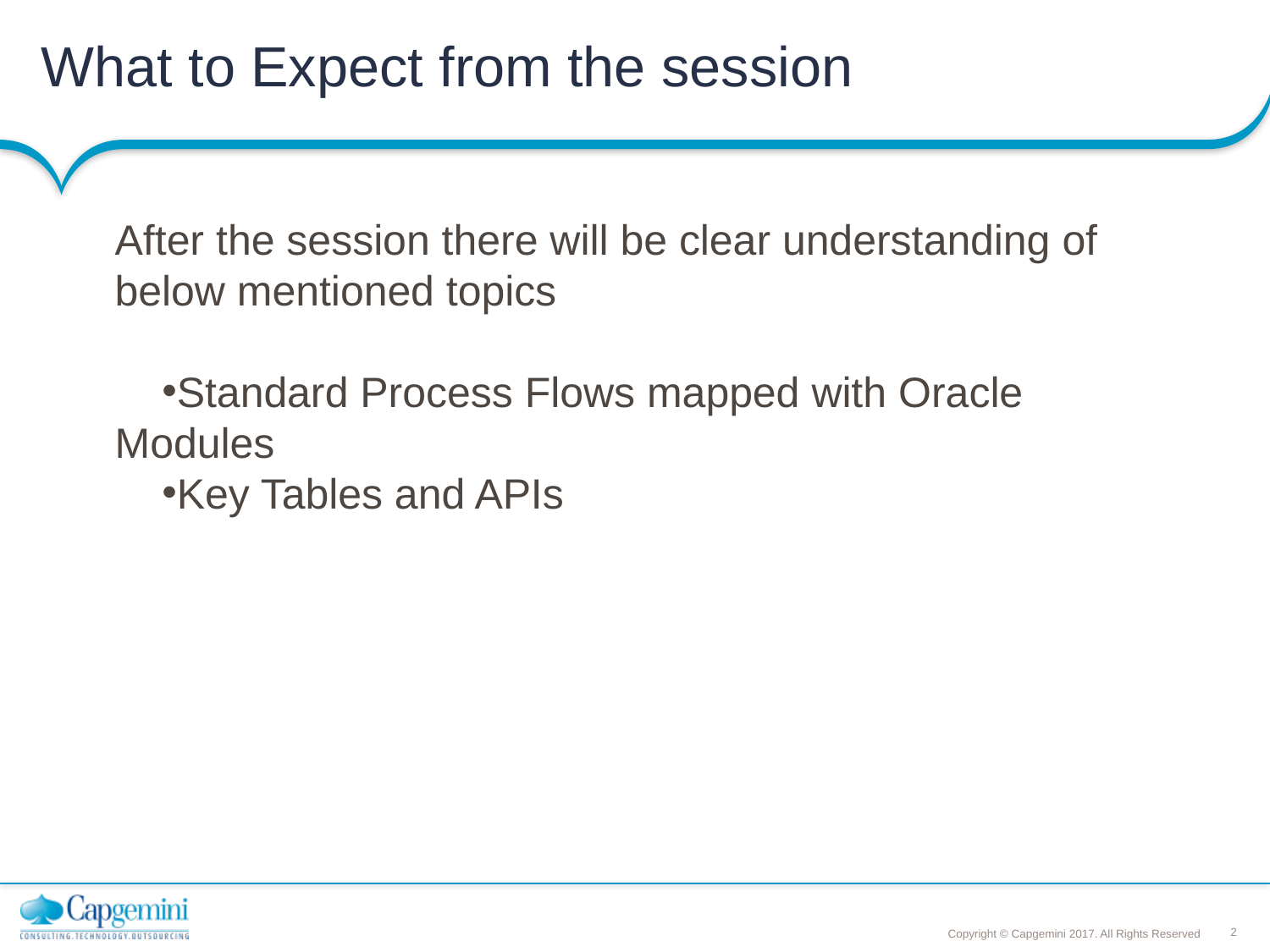

# What to Expect from the session
After the session there will be clear understanding of below mentioned topics

Standard Process Flows mapped with Oracle      Modules
Key Tables and APIs